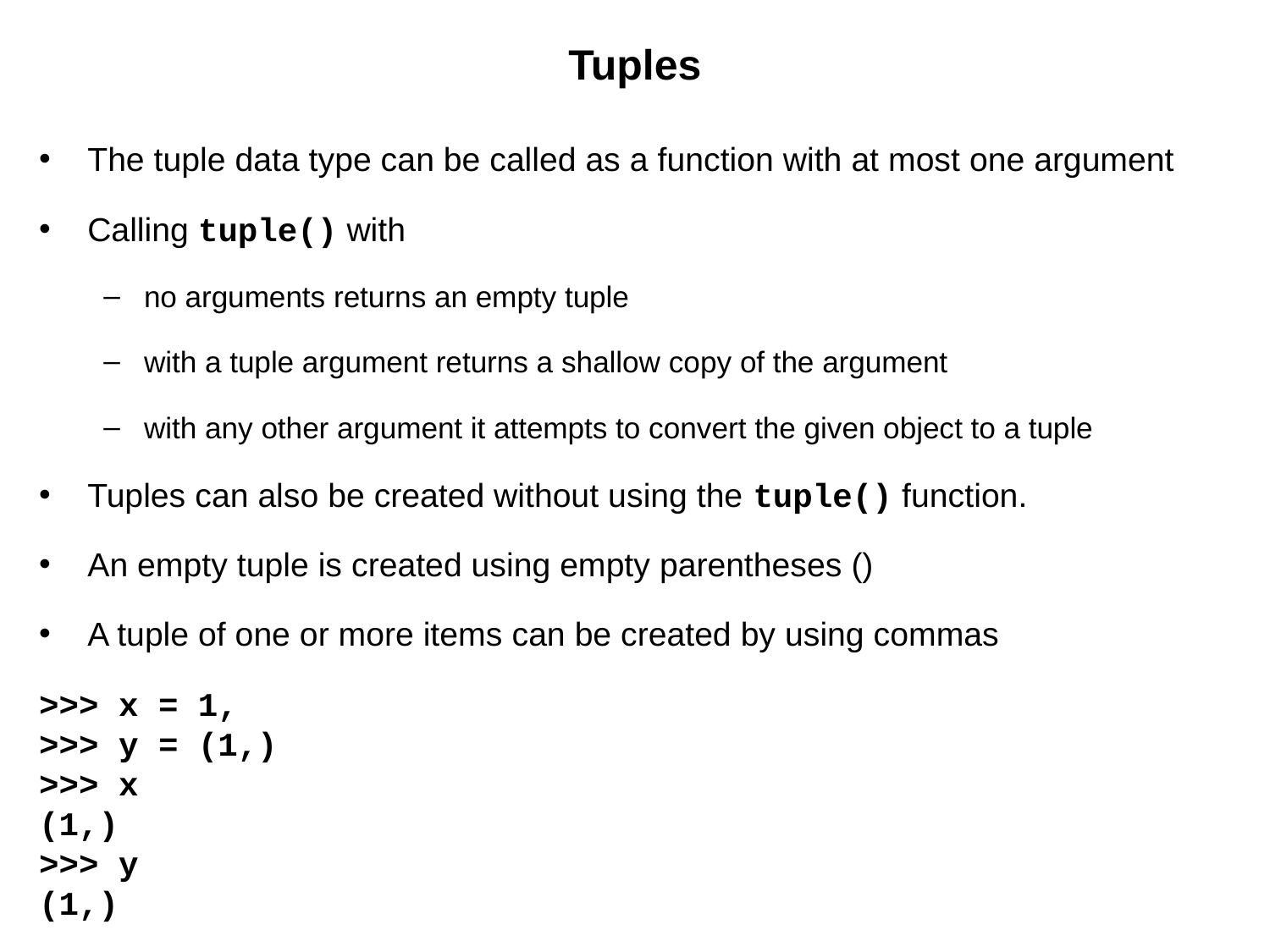

# Tuples
The tuple data type can be called as a function with at most one argument
Calling tuple() with
no arguments returns an empty tuple
with a tuple argument returns a shallow copy of the argument
with any other argument it attempts to convert the given object to a tuple
Tuples can also be created without using the tuple() function.
An empty tuple is created using empty parentheses ()
A tuple of one or more items can be created by using commas
>>> x = 1,
>>> y = (1,)
>>> x
(1,)
>>> y
(1,)